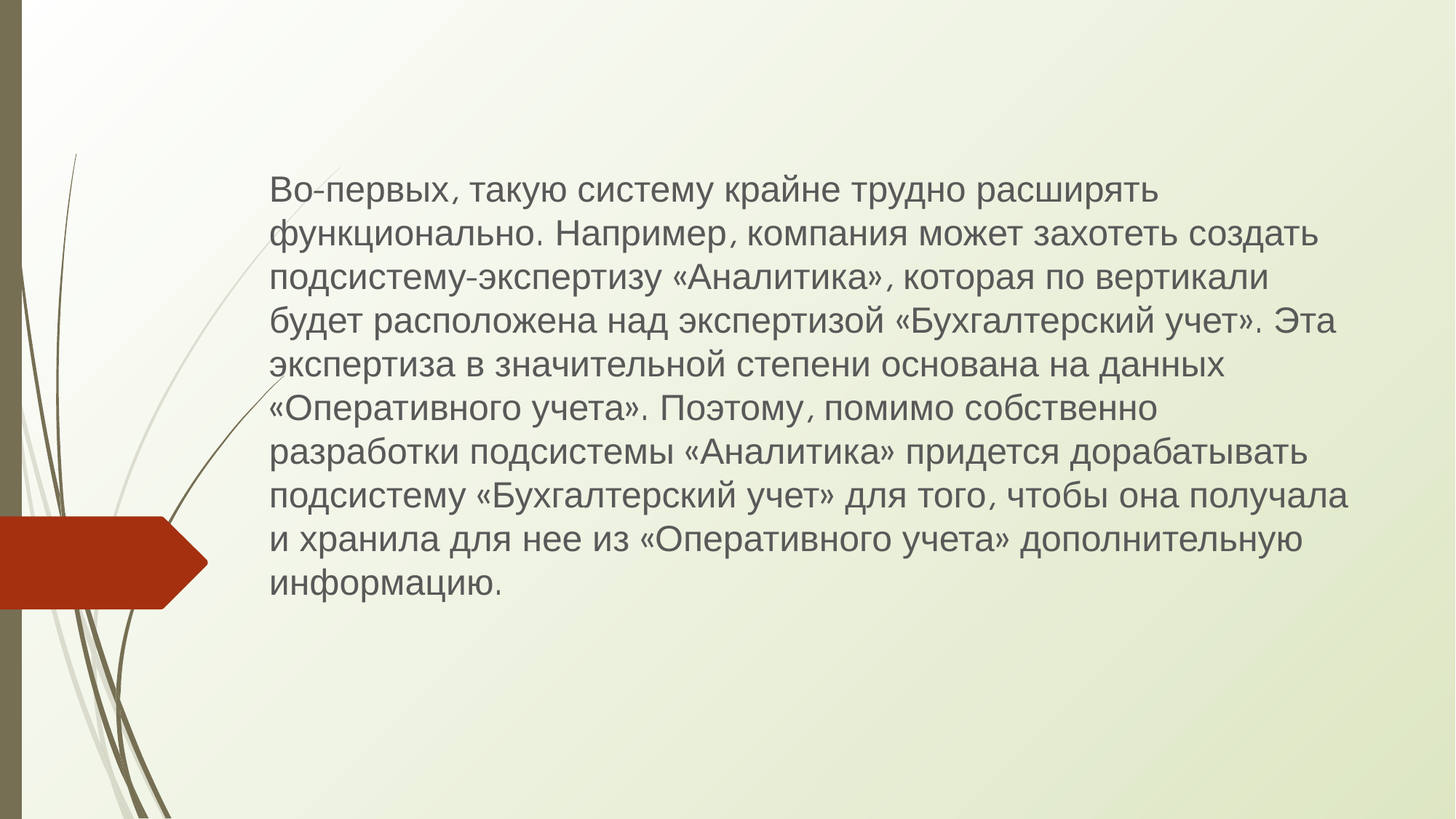

Во-первых, такую систему крайне трудно расширять функционально. Например, компания может захотеть создать подсистему-экспертизу «Аналитика», которая по вертикали будет расположена над экспертизой «Бухгалтерский учет». Эта экспертиза в значительной степени основана на данных «Оперативного учета». Поэтому, помимо собственно разработки подсистемы «Аналитика» придется дорабатывать подсистему «Бухгалтерский учет» для того, чтобы она получала и хранила для нее из «Оперативного учета» дополнительную информацию.